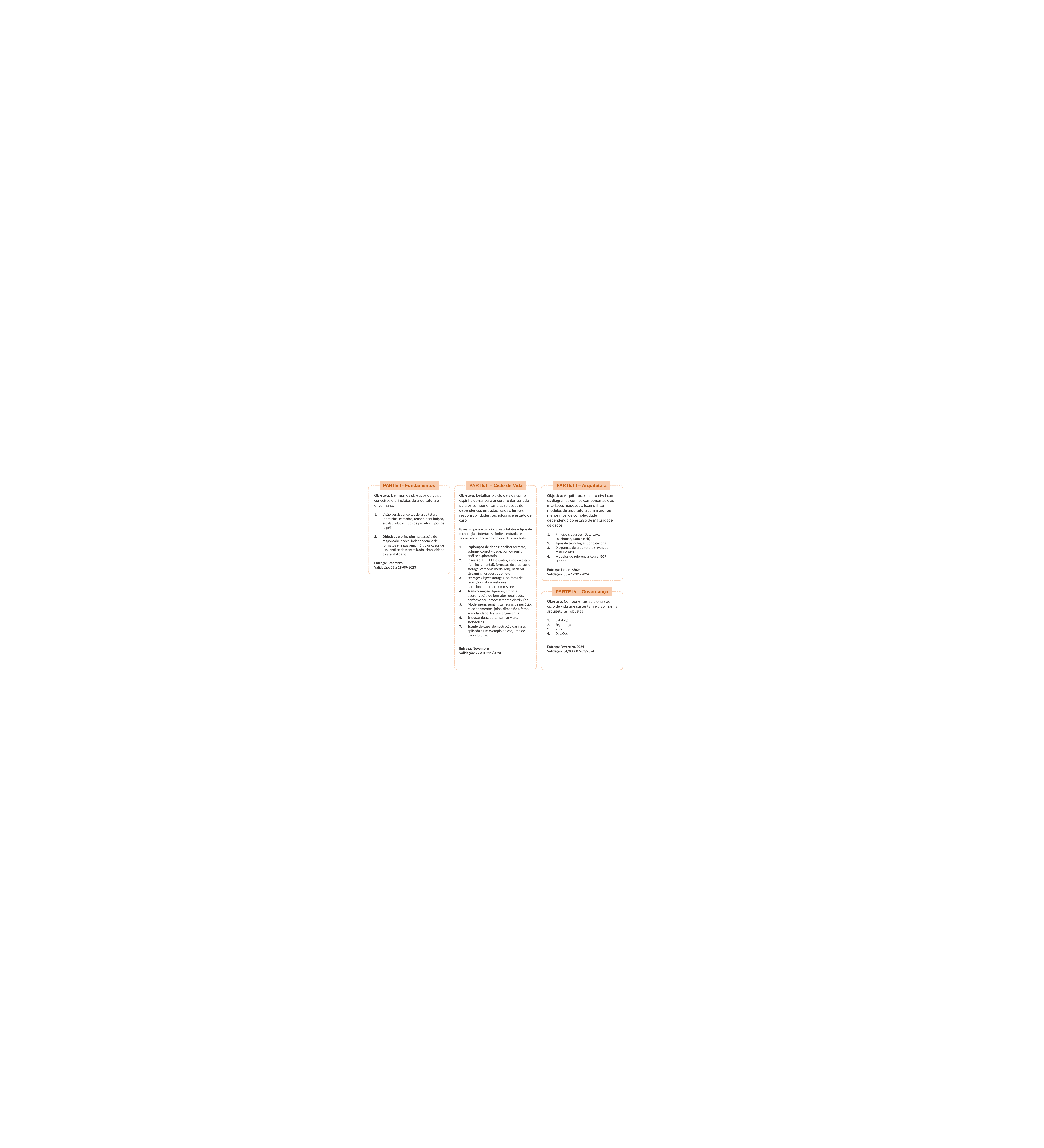

PARTE I - Fundamentos
PARTE II – Ciclo de Vida
PARTE III – Arquitetura

Objetivo: Detalhar o ciclo de vida como espinha dorsal para ancorar e dar sentido para os componentes e as relações de dependência, entradas, saídas, limites, responsabilidades, tecnologias e estudo de caso

Fases: o que é e os principais artefatos e tipos de tecnologias. Interfaces, limites, entradas e saídas, recomendações do que deve ser feito.

Exploração de dados: analisar formato, volume, conectividade, pull ou push, análise exploratória
Ingestão: ETL, ELT, estratégias de ingestão (full, incremental), formatos de arquivos e storage, camadas medallion), bach ou streaming, orquestrador, etc
Storage: Object storages, políticas de retenção, data warehouse, particionamento, column-store, etc
Transformação: tipagem, limpeza, padronização de formatos, qualidade, performance, processamento distribuído.
Modelagem: semântica, regras de negócio, relacionamentos, joins, dimensões, fatos, granularidade, feature engineering
Entrega: descoberta, self-servisse, storytelling
Estudo de caso: demostração das fases aplicada a um exemplo de conjunto de dados brutos.

Entrega: Novembro
Validação: 27 a 30/11/2023
Objetivo: Arquitetura em alto nível com os diagramas com os componentes e as interfaces mapeadas. Exemplificar modelos de arquitetura com maior ou menor nível de complexidade dependendo do estágio de maturidade de dados.

Principais padrões (Data Lake, Lakehouse, Data Mesh)
Tipos de tecnologias por categoria
Diagramas de arquitetura (níveis de maturidade)
Modelos de referência Azure, GCP, Hibrido.

Entrega: Janeiro/2024
Validação: 03 a 12/01/2024

Objetivo: Delinear os objetivos do guia, conceitos e princípios de arquitetura e engenharia.

Visão geral: conceitos de arquitetura (domínios, camadas, tenant, distribuição, escalabilidade) tipos de projetos, tipos de papéis

Objetivos e princípios: separação de responsabilidades, independência de formatos e linguagem, múltiplos casos de uso, análise descentralizada, simplicidade e escalabilidade

Entrega: Setembro
Validação: 25 a 29/09/2023

PARTE IV – Governança

Objetivo: Componentes adicionais ao ciclo de vida que sustentam e viabilizam a arquiteturas robustas

Catálogo
Segurança
Riscos
DataOps

Entrega: Fevereiro/2024
Validação: 04/03 a 07/03/2024